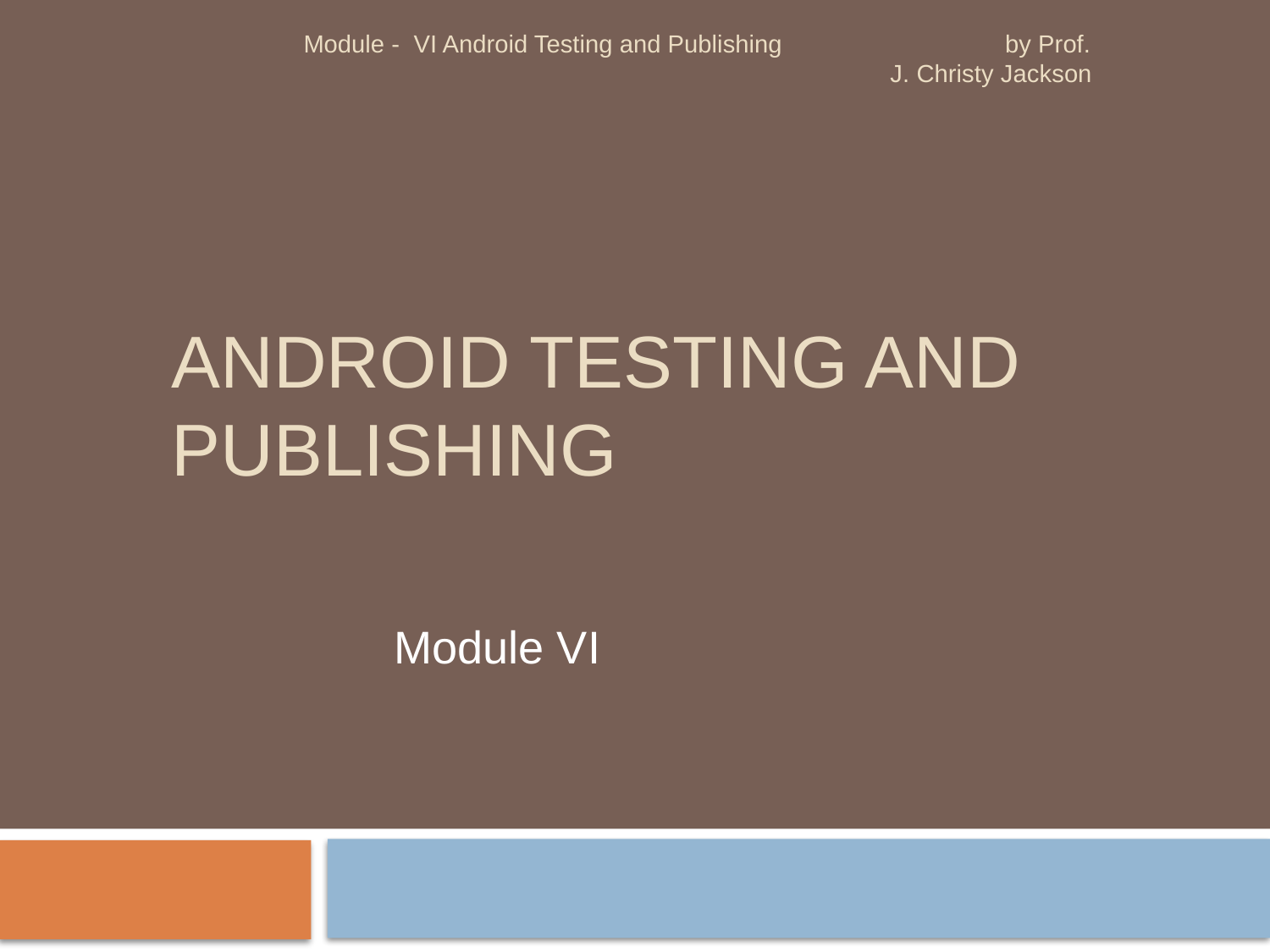

Module -  VI Android Testing and Publishing                                by Prof. J. Christy Jackson
# Android testing and publishing
Module VI